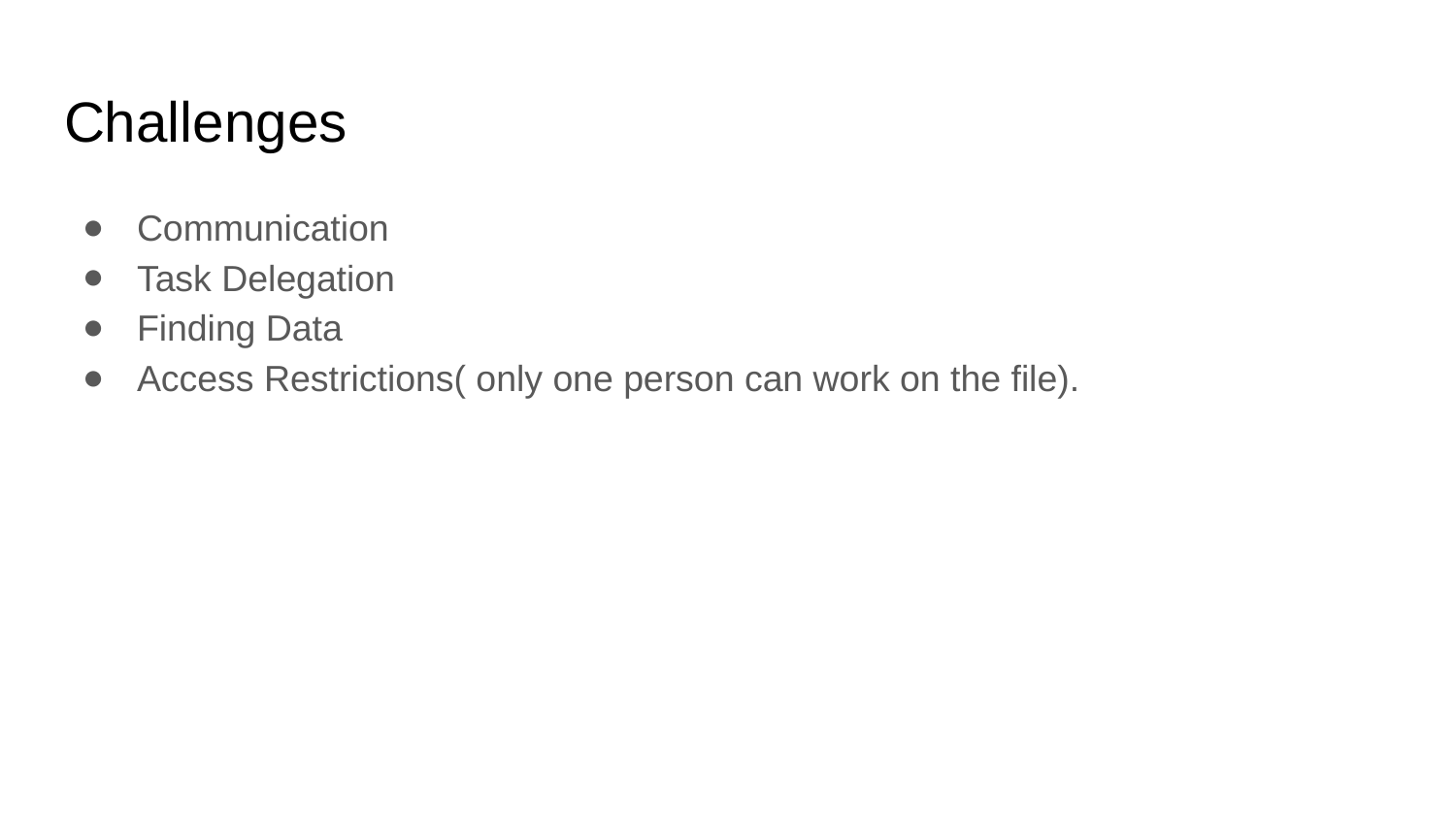

# Challenges
Communication
Task Delegation
Finding Data
Access Restrictions( only one person can work on the file).